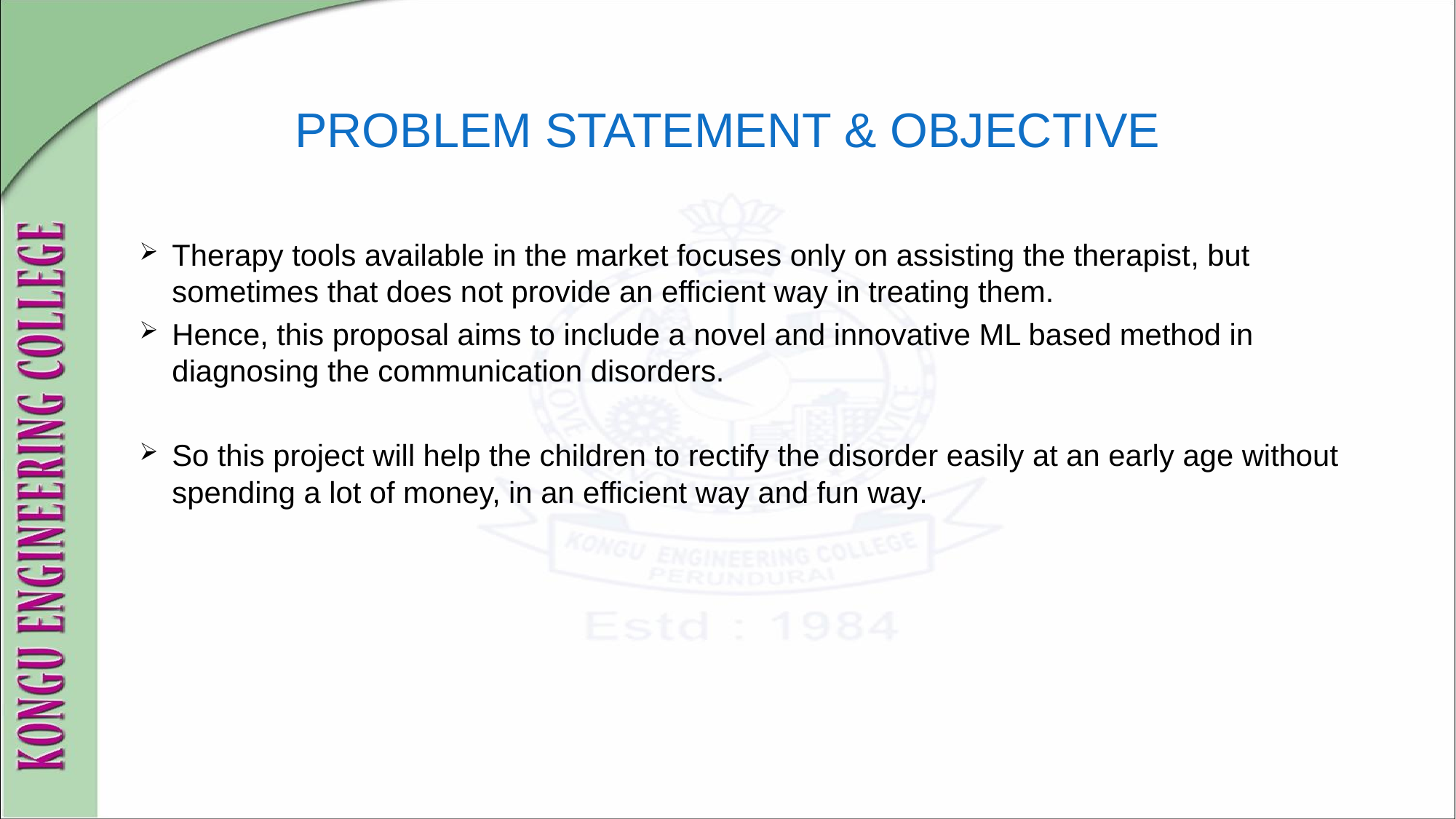

# PROBLEM STATEMENT & OBJECTIVE

Therapy tools available in the market focuses only on assisting the therapist, but sometimes that does not provide an efficient way in treating them.
Hence, this proposal aims to include a novel and innovative ML based method in diagnosing the communication disorders.

So this project will help the children to rectify the disorder easily at an early age without spending a lot of money, in an efficient way and fun way.